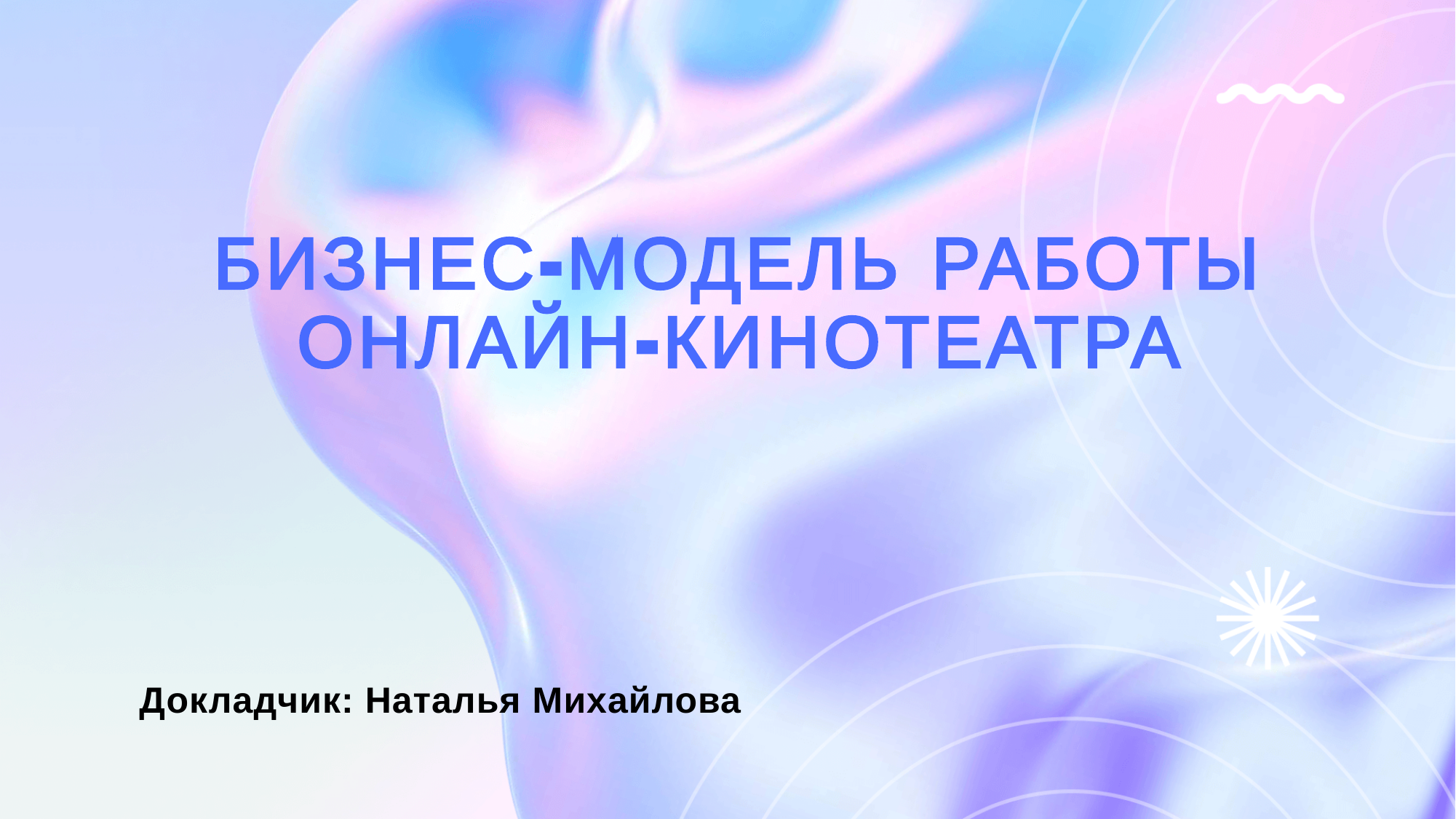

# Бизнес-модель работы онлайн-кинотеатра
Докладчик: Наталья Михайлова